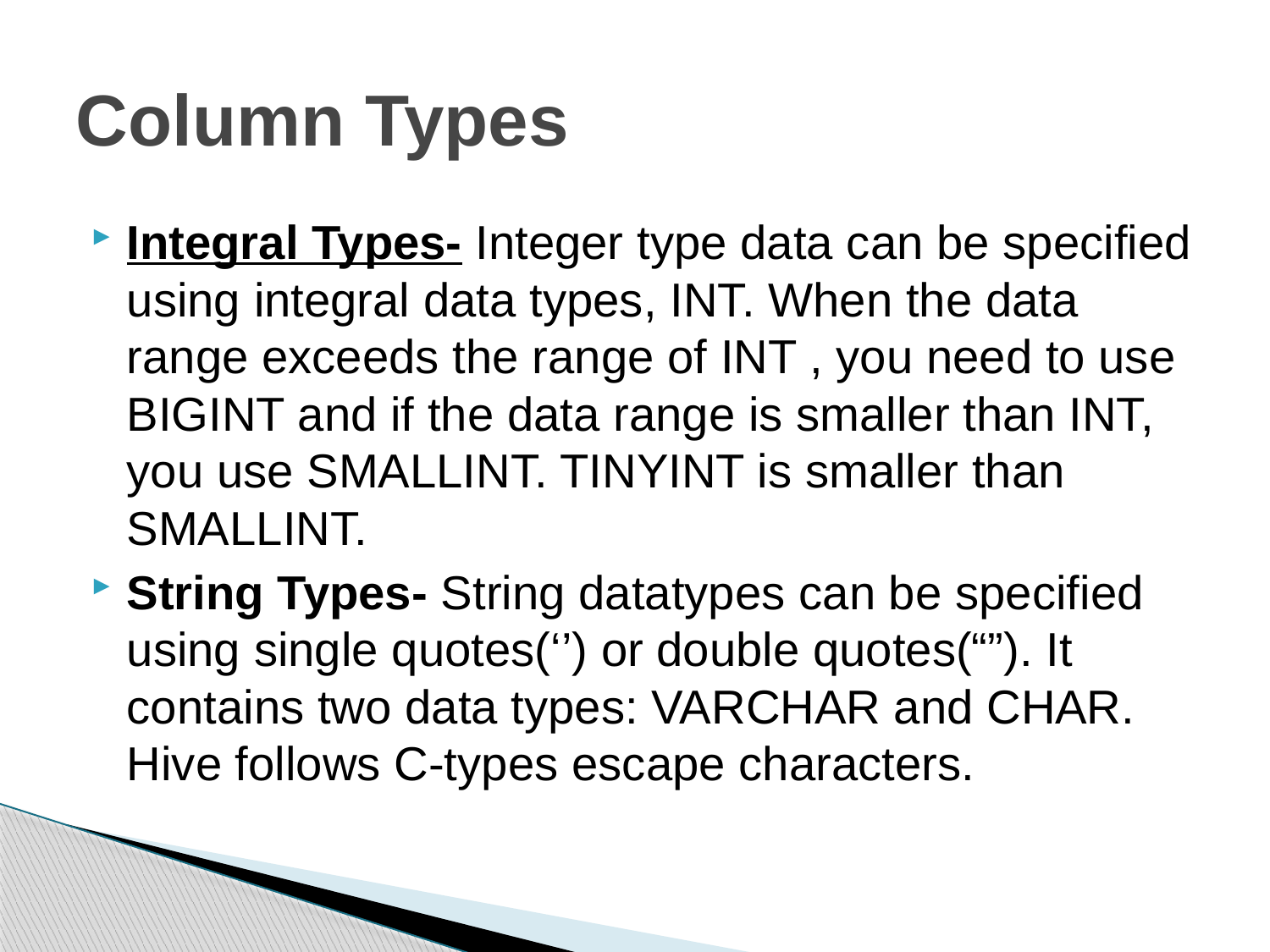

# Column Types
Integral Types- Integer type data can be specified using integral data types, INT. When the data range exceeds the range of INT , you need to use BIGINT and if the data range is smaller than INT, you use SMALLINT. TINYINT is smaller than SMALLINT.
String Types- String datatypes can be specified using single quotes(‘’) or double quotes(“”). It contains two data types: VARCHAR and CHAR. Hive follows C-types escape characters.